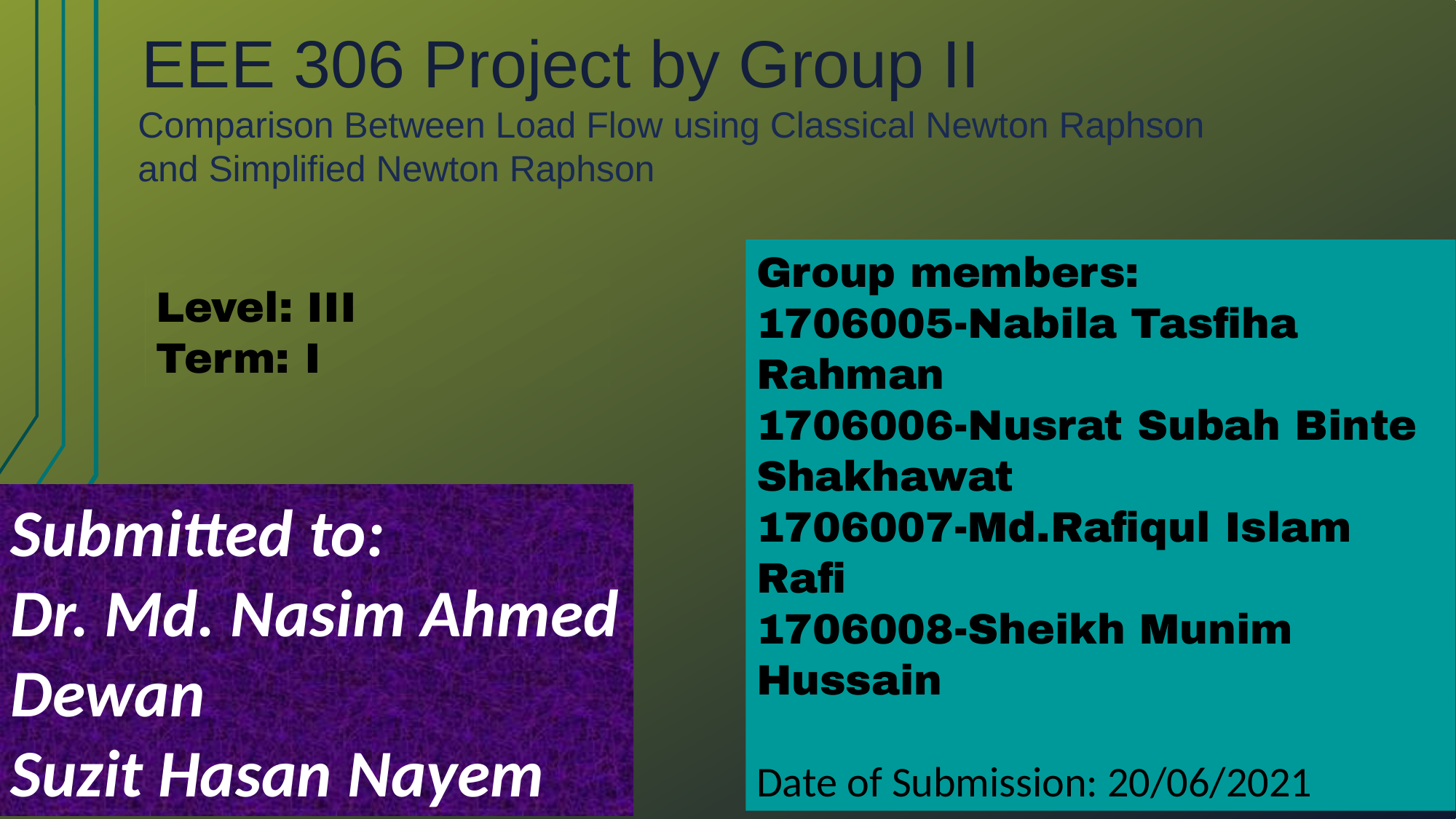

EEE 306 Project by Group II
Comparison Between Load Flow using Classical Newton Raphson and Simplified Newton Raphson
Group members:
1706005-Nabila Tasfiha Rahman
1706006-Nusrat Subah Binte Shakhawat
1706007-Md.Rafiqul Islam Rafi
1706008-Sheikh Munim Hussain

Date of Submission: 20/06/2021
Level: III
Term: I
Submitted to:
Dr. Md. Nasim Ahmed Dewan
Suzit Hasan Nayem